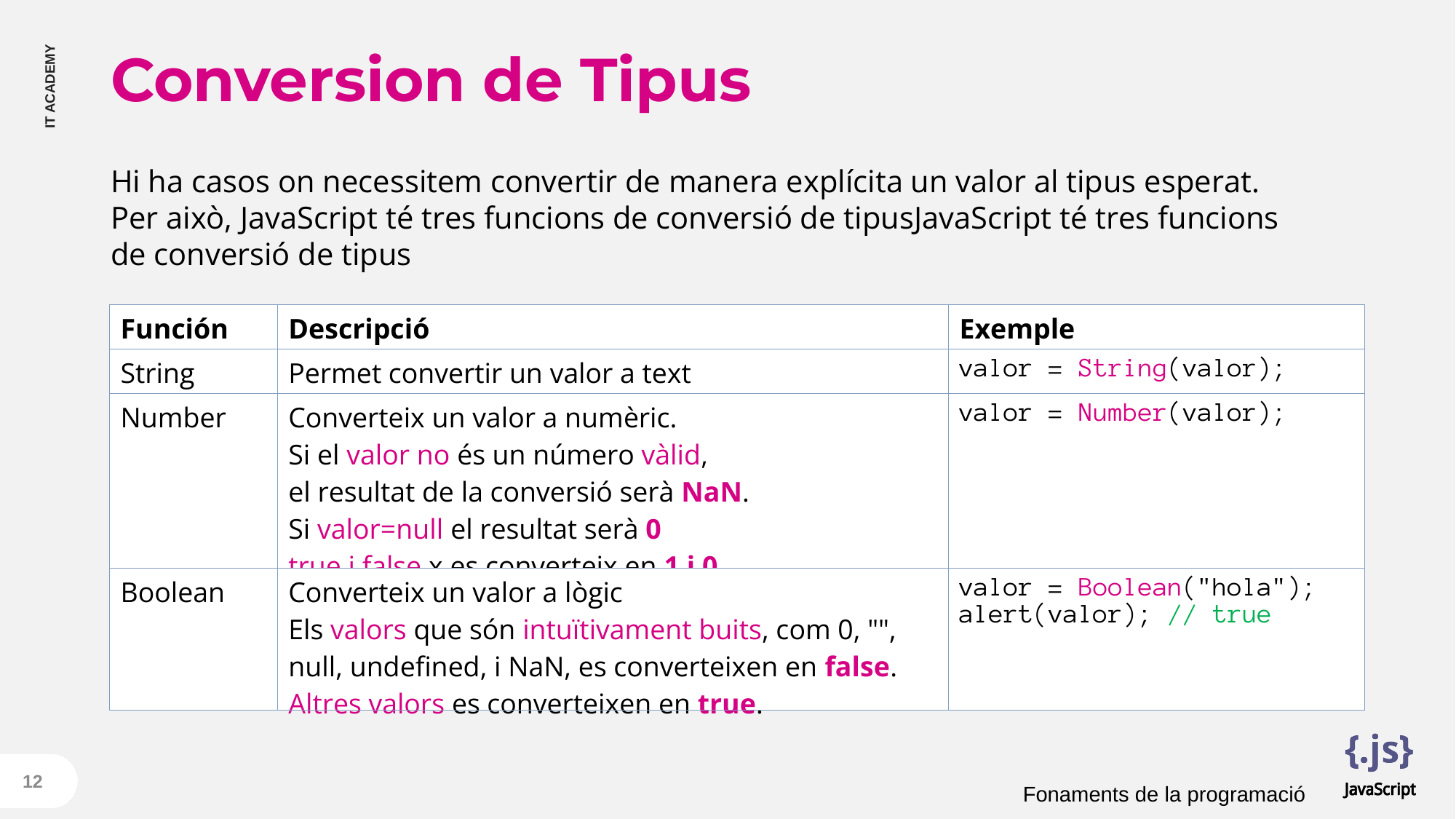

# Conversion de Tipus
Hi ha casos on necessitem convertir de manera explícita un valor al tipus esperat. Per això, JavaScript té tres funcions de conversió de tipusJavaScript té tres funcions de conversió de tipus
| Función | Descripció | Exemple |
| --- | --- | --- |
| String | Permet convertir un valor a text | valor = String(valor); |
| Number | Converteix un valor a numèric. Si el valor no és un número vàlid, el resultat de la conversió serà NaN. Si valor=null el resultat serà 0 true i false x es converteix en 1 i 0 | valor = Number(valor); |
| Boolean | Converteix un valor a lògic Els valors que són intuïtivament buits, com 0, "", null, undefined, i NaN, es converteixen en false. Altres valors es converteixen en true. | valor = Boolean("hola"); alert(valor); // true |
12